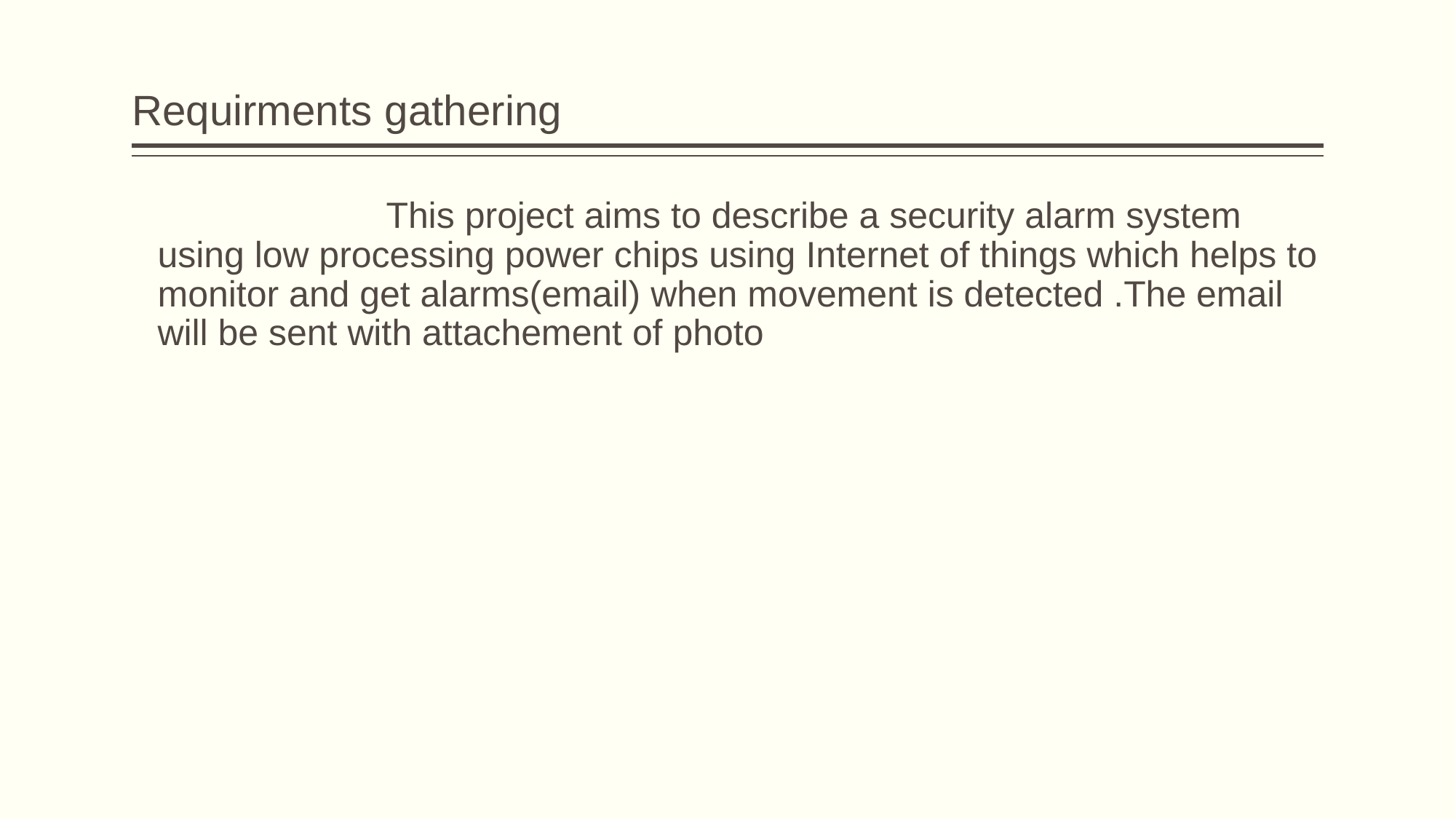

# Requirments gathering
			 This project aims to describe a security alarm system using low processing power chips using Internet of things which helps to monitor and get alarms(email) when movement is detected .The email will be sent with attachement of photo